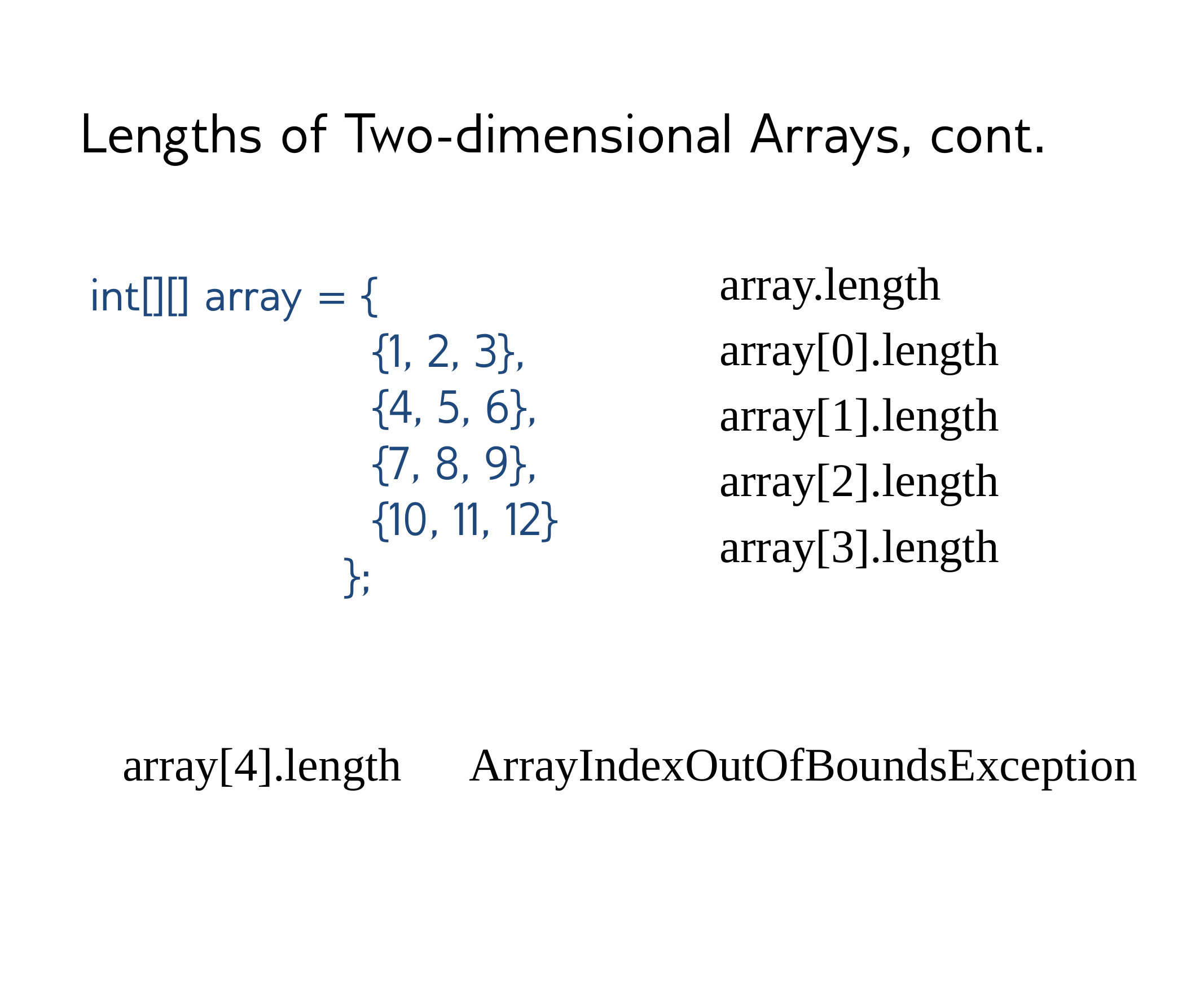

# Lengths of Two-dimensional Arrays, cont.
array.length
array[0].length
array[1].length
array[2].length
array[3].length

int[][] array = {
  			  {1, 2, 3},
 		        {4, 5, 6},
  			  {7, 8, 9},
 			  {10, 11, 12}
			};
array[4].length      ArrayIndexOutOfBoundsException